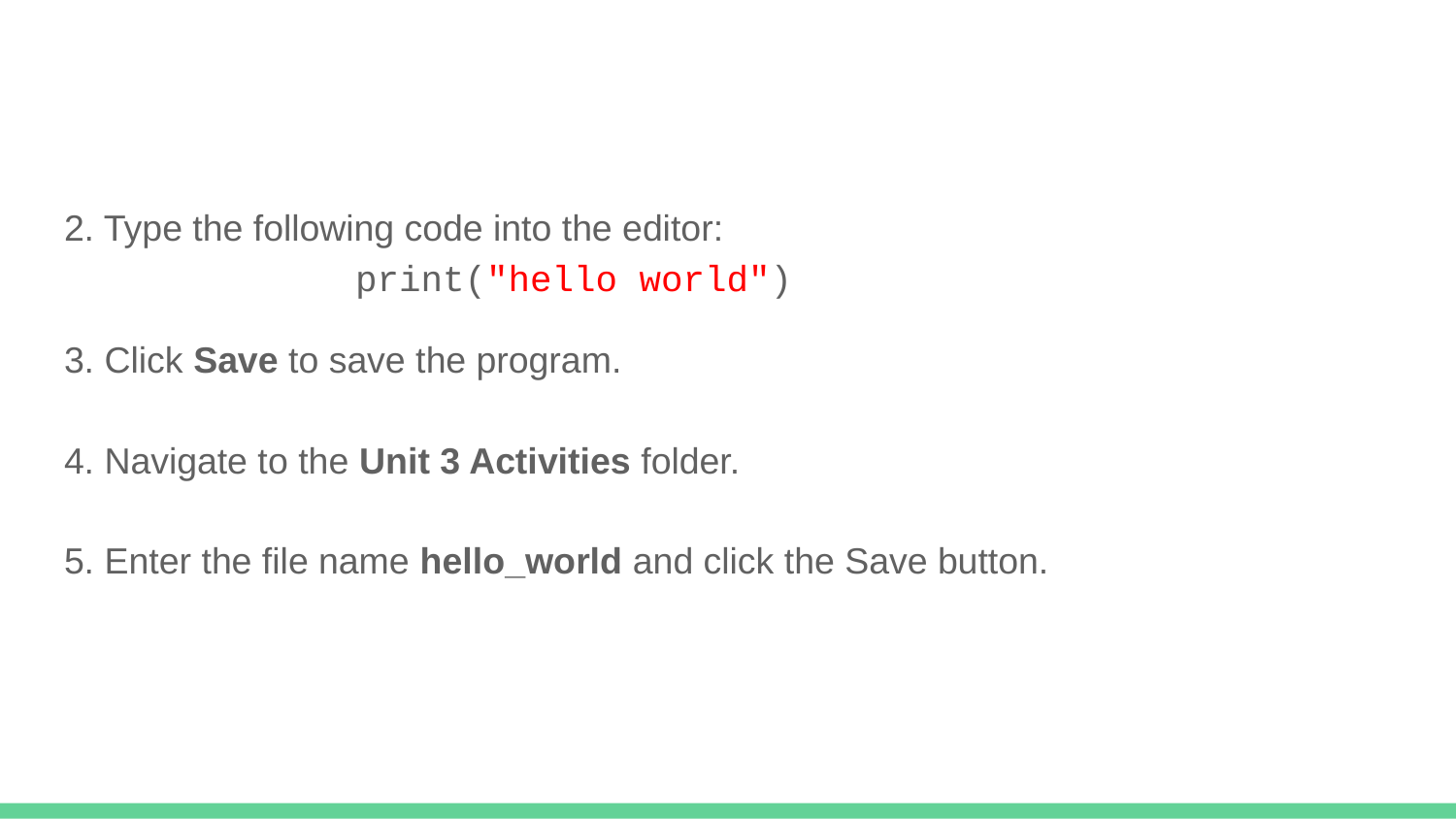

#
2. Type the following code into the editor:
		print("hello world")
3. Click Save to save the program.
4. Navigate to the Unit 3 Activities folder.
5. Enter the file name hello_world and click the Save button.